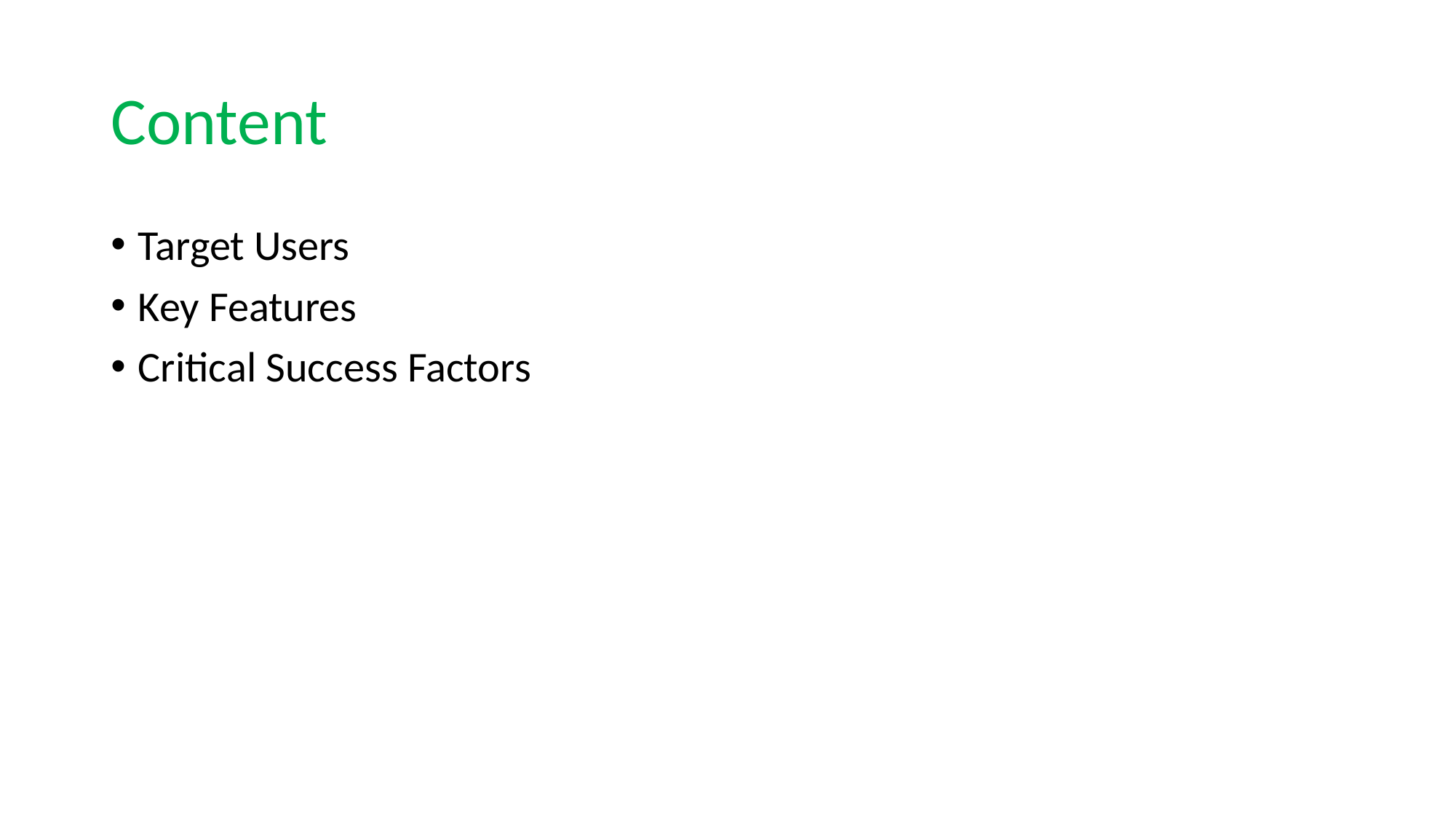

# Content
Target Users
Key Features
Critical Success Factors